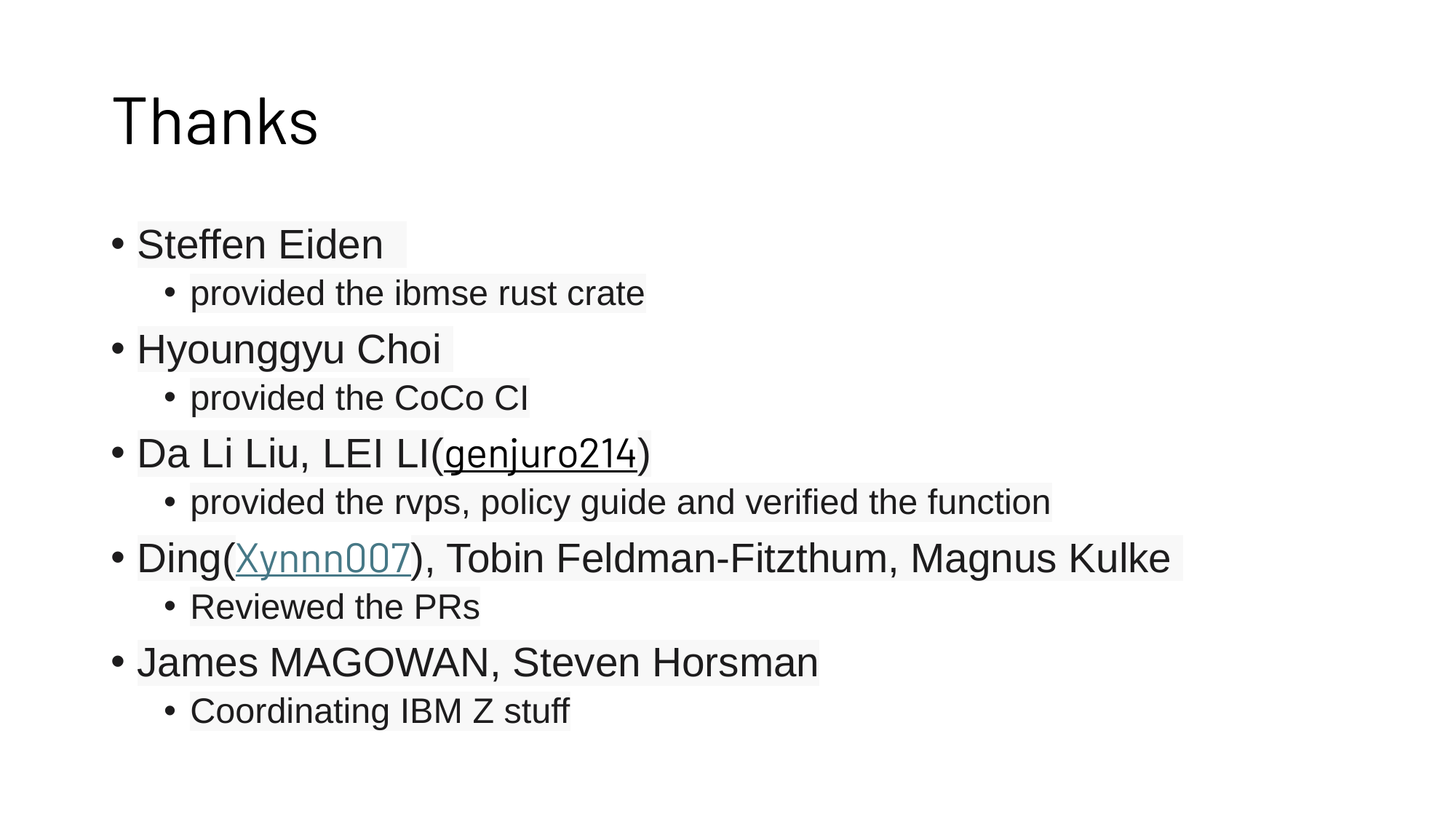

# Thanks
Steffen Eiden
provided the ibmse rust crate
Hyounggyu Choi
provided the CoCo CI
Da Li Liu, LEI LI(genjuro214)
provided the rvps, policy guide and verified the function
Ding(Xynnn007), Tobin Feldman-Fitzthum, Magnus Kulke
Reviewed the PRs
James MAGOWAN, Steven Horsman
Coordinating IBM Z stuff